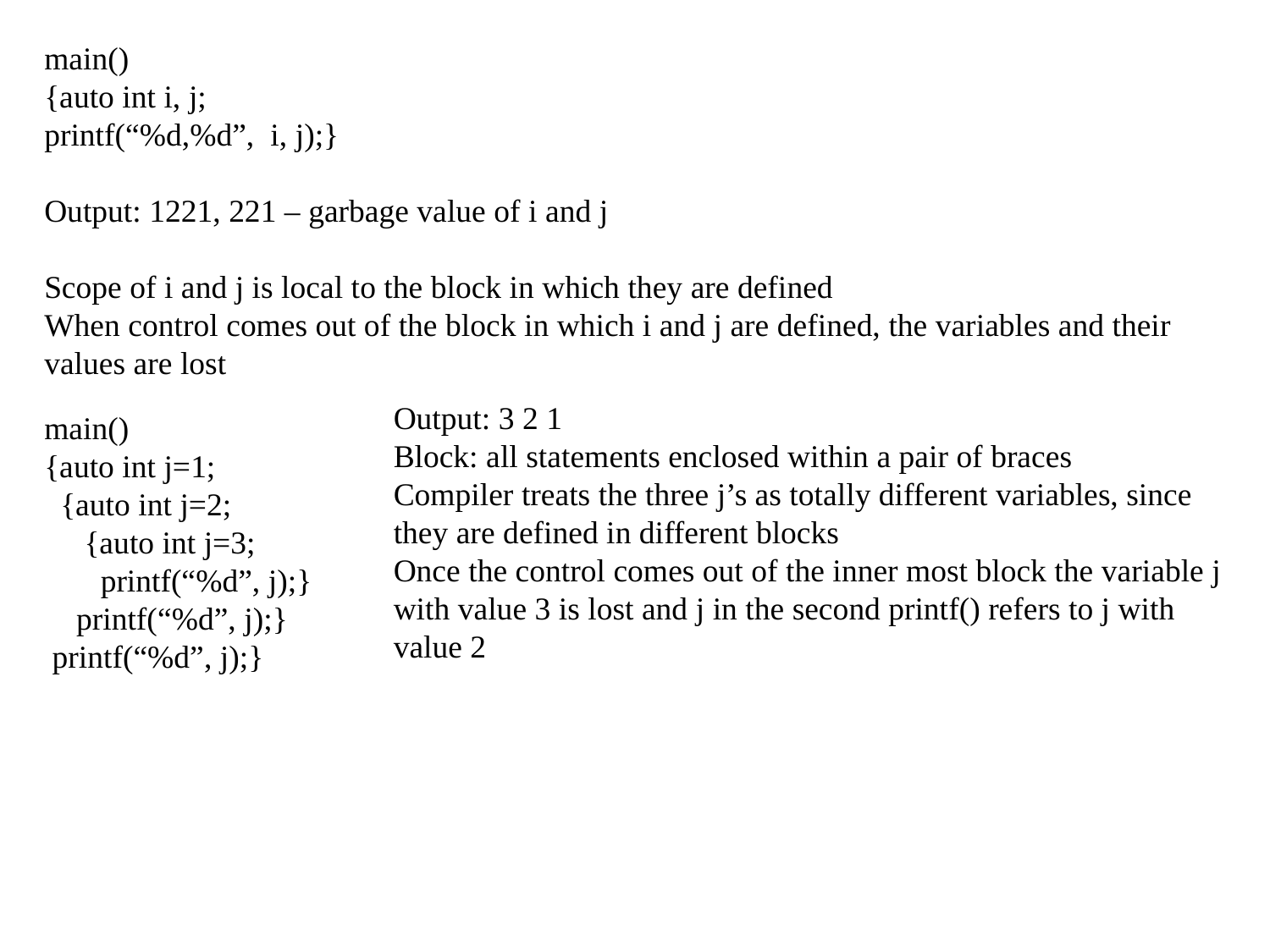

main()
{auto int i, j;
printf(“%d,%d”,  i, j);}

Output: 1221, 221 – garbage value of i and j

Scope of i and j is local to the block in which they are defined
When control comes out of the block in which i and j are defined, the variables and their values are lost
Output: 3 2 1
Block: all statements enclosed within a pair of braces
Compiler treats the three j’s as totally different variables, since they are defined in different blocks
Once the control comes out of the inner most block the variable j with value 3 is lost and j in the second printf() refers to j with value 2
main()
{auto int j=1;
  {auto int j=2;
     {auto int j=3;
       printf(“%d”, j);}
    printf(“%d”, j);}
 printf(“%d”, j);}